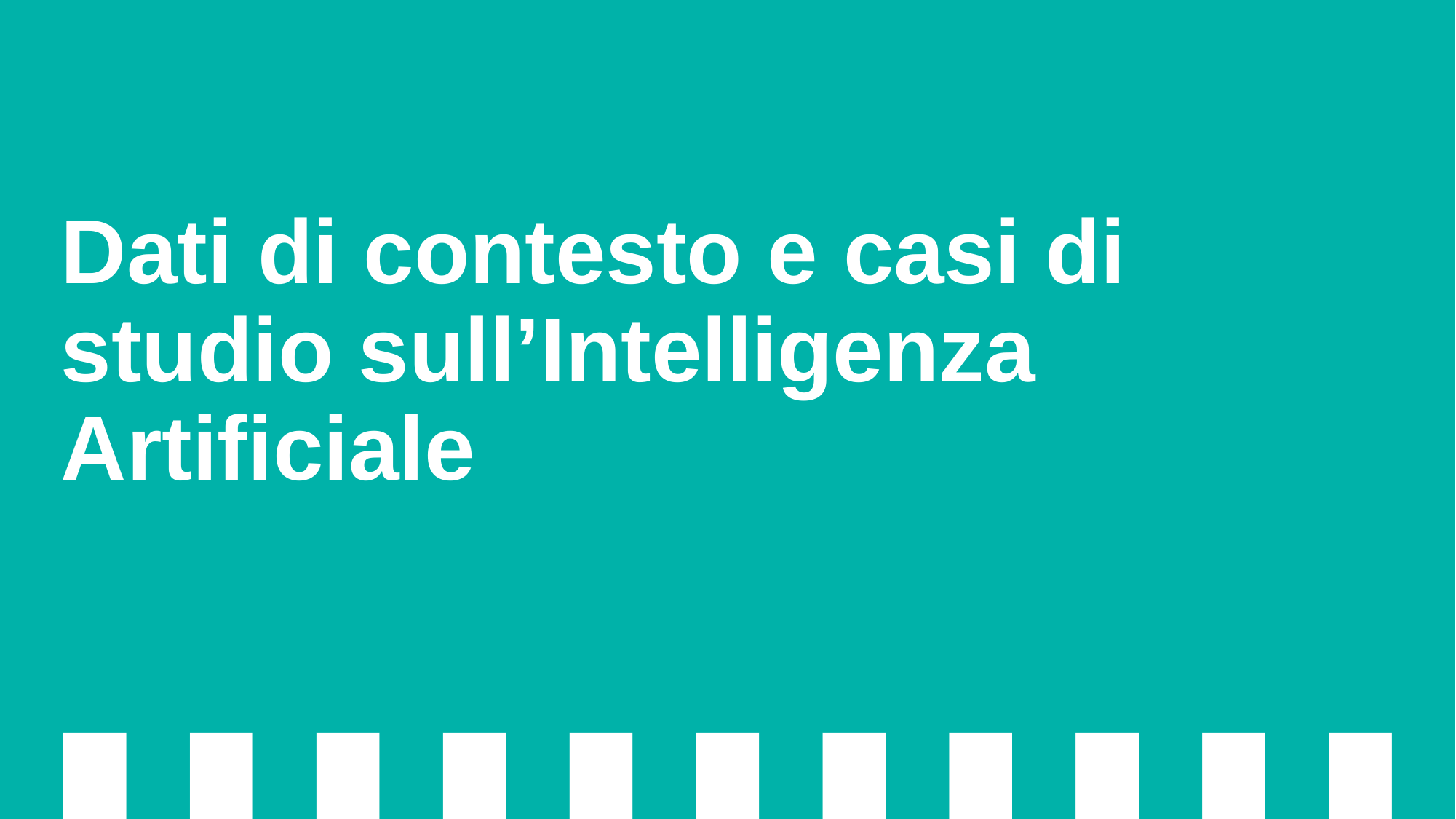

# Dati di contesto e casi di studio sull’Intelligenza Artificiale